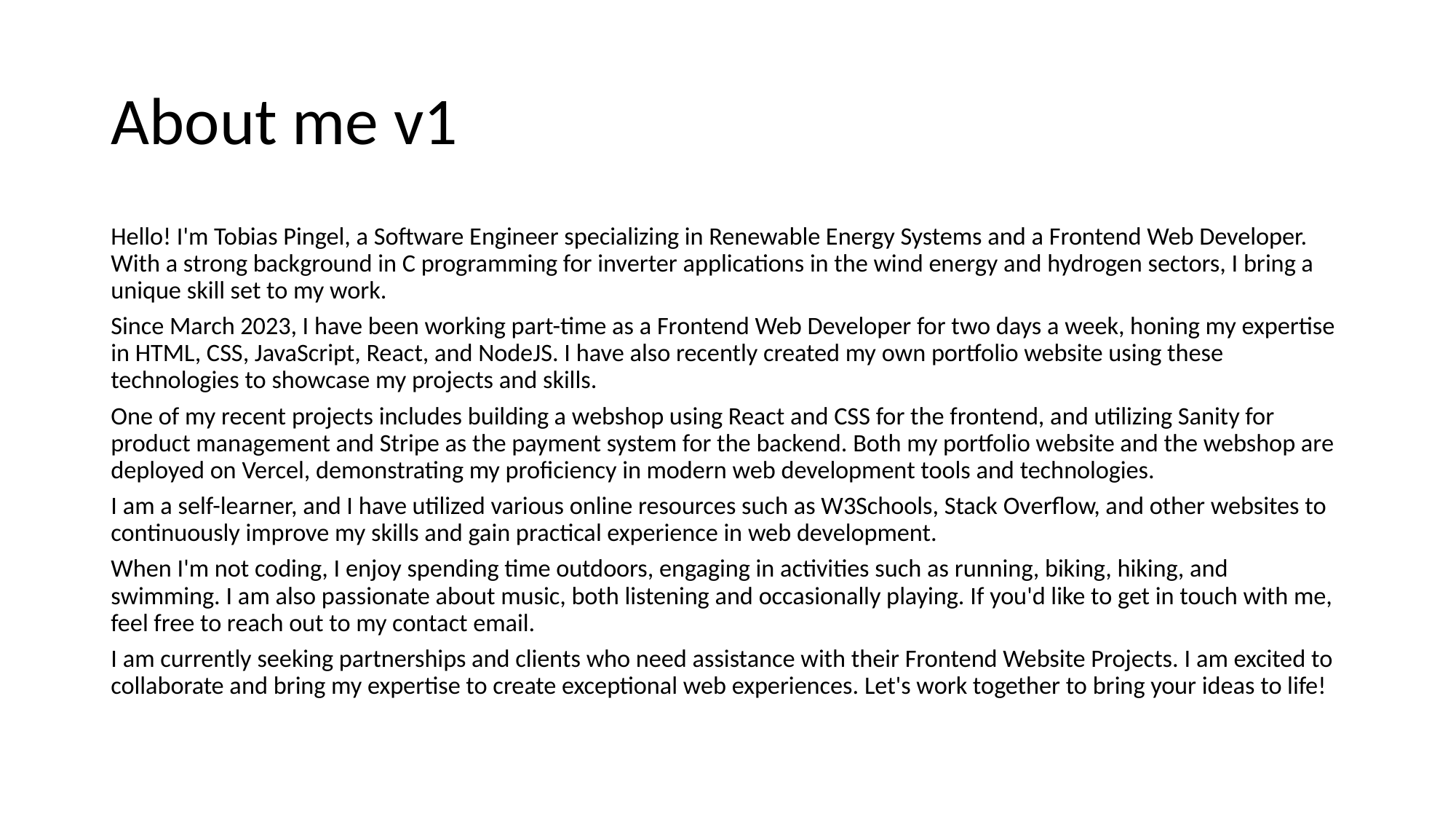

# About me v1
Hello! I'm Tobias Pingel, a Software Engineer specializing in Renewable Energy Systems and a Frontend Web Developer. With a strong background in C programming for inverter applications in the wind energy and hydrogen sectors, I bring a unique skill set to my work.
Since March 2023, I have been working part-time as a Frontend Web Developer for two days a week, honing my expertise in HTML, CSS, JavaScript, React, and NodeJS. I have also recently created my own portfolio website using these technologies to showcase my projects and skills.
One of my recent projects includes building a webshop using React and CSS for the frontend, and utilizing Sanity for product management and Stripe as the payment system for the backend. Both my portfolio website and the webshop are deployed on Vercel, demonstrating my proficiency in modern web development tools and technologies.
I am a self-learner, and I have utilized various online resources such as W3Schools, Stack Overflow, and other websites to continuously improve my skills and gain practical experience in web development.
When I'm not coding, I enjoy spending time outdoors, engaging in activities such as running, biking, hiking, and swimming. I am also passionate about music, both listening and occasionally playing. If you'd like to get in touch with me, feel free to reach out to my contact email.
I am currently seeking partnerships and clients who need assistance with their Frontend Website Projects. I am excited to collaborate and bring my expertise to create exceptional web experiences. Let's work together to bring your ideas to life!